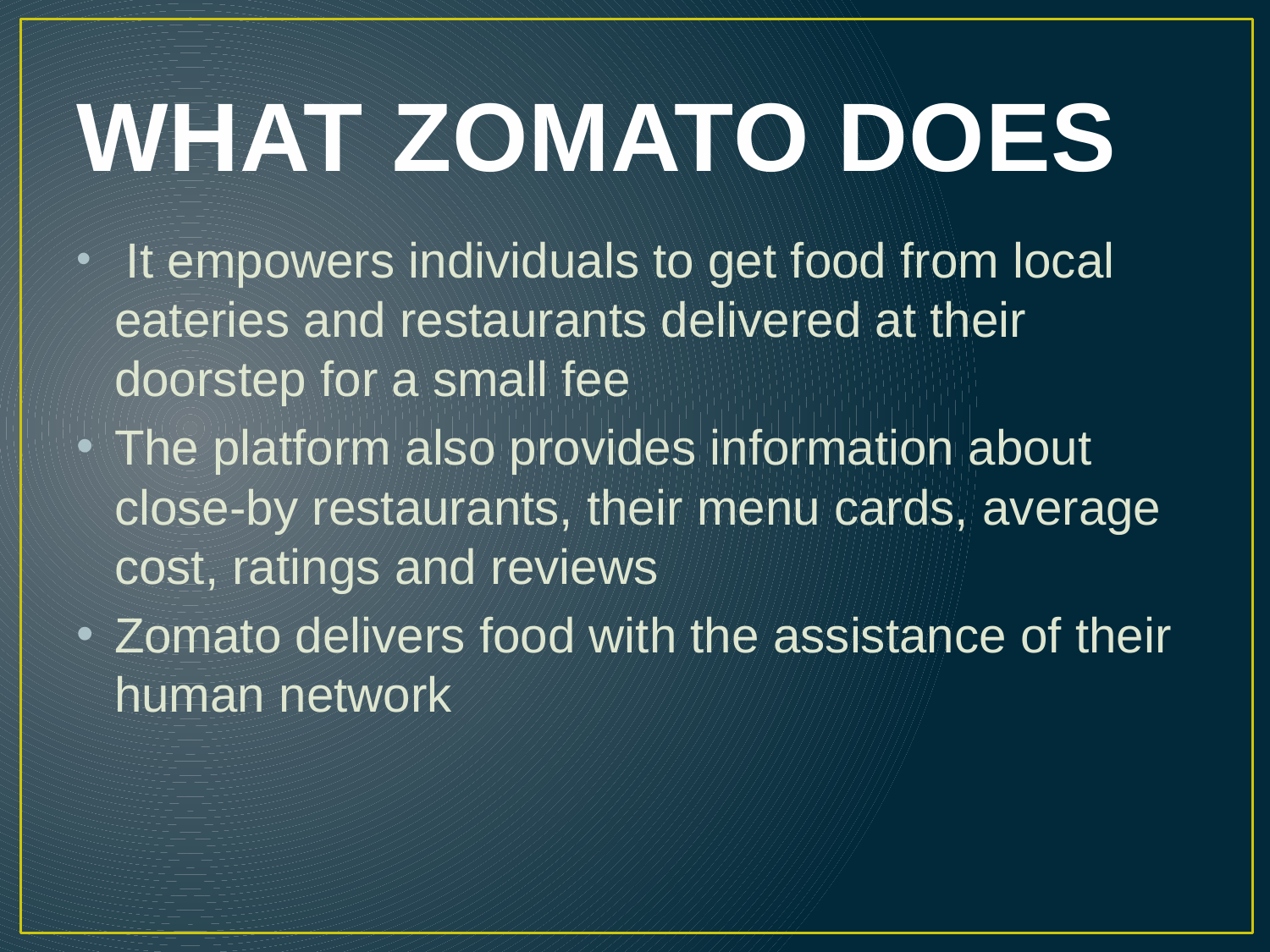

# WHAT ZOMATO DOES
 It empowers individuals to get food from local eateries and restaurants delivered at their doorstep for a small fee
The platform also provides information about close-by restaurants, their menu cards, average cost, ratings and reviews
Zomato delivers food with the assistance of their human network